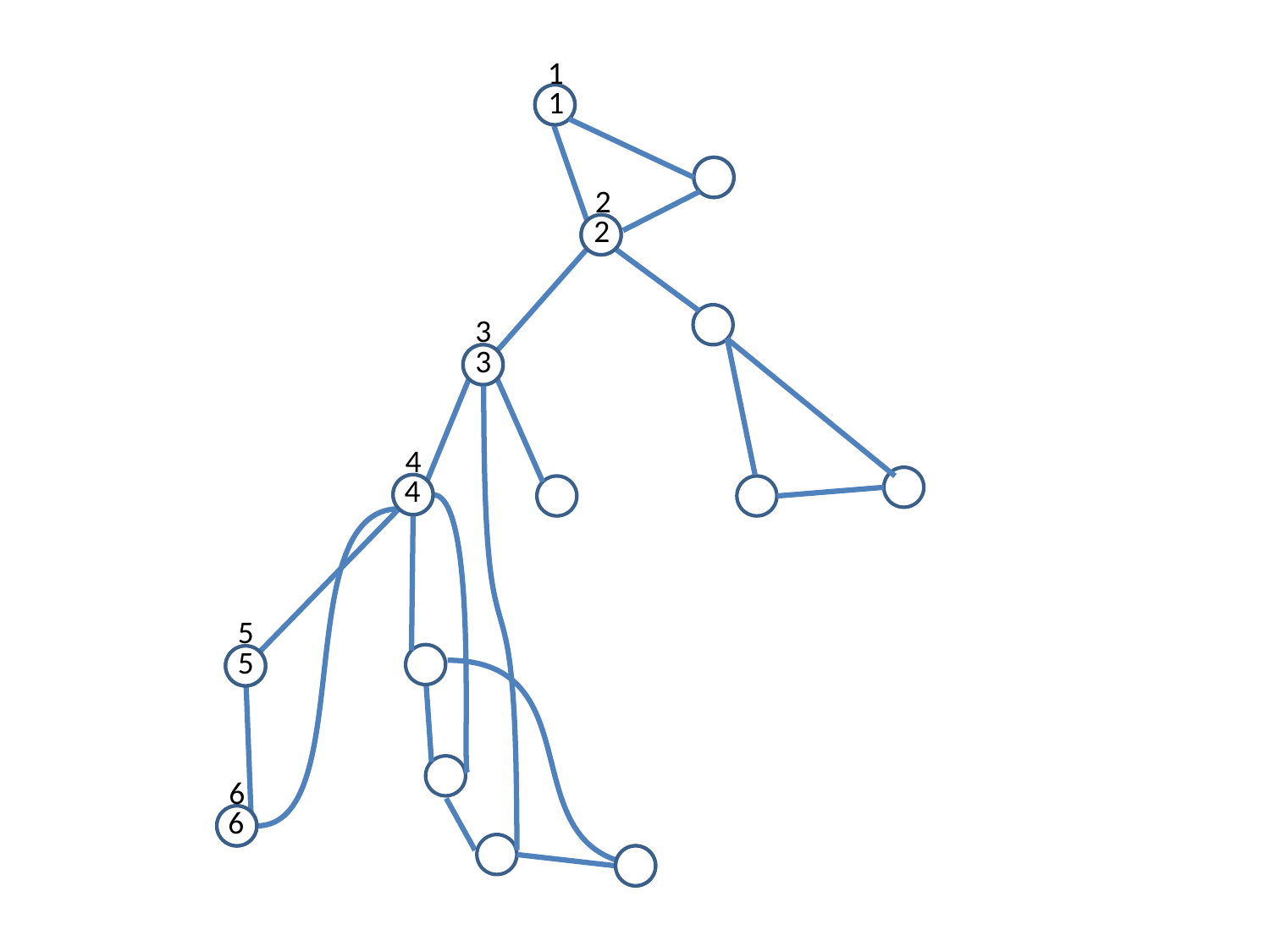

1
1

2
2

3

3

4
4

5
5

6
6